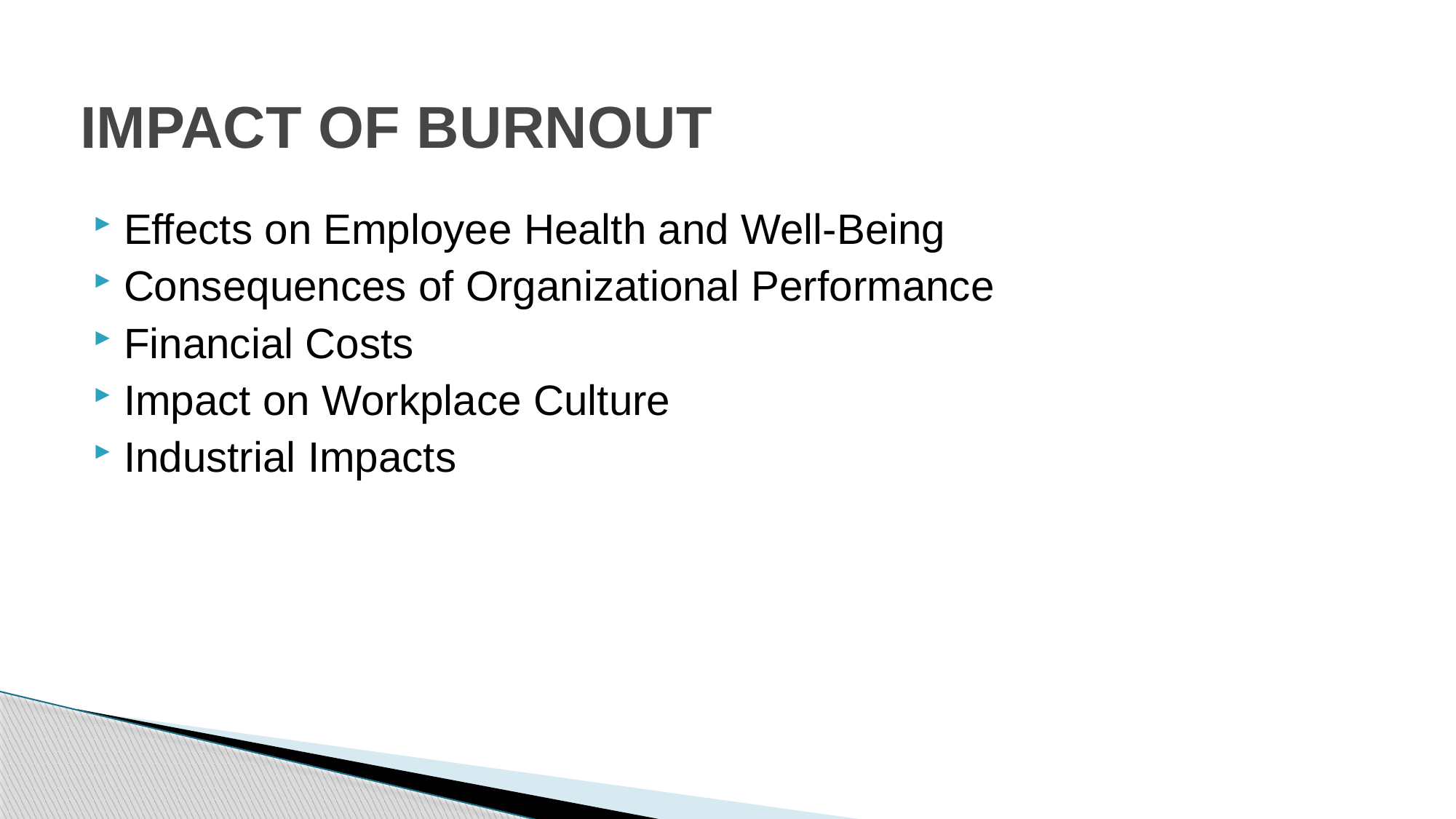

# IMPACT OF BURNOUT
Effects on Employee Health and Well-Being
Consequences of Organizational Performance
Financial Costs
Impact on Workplace Culture
Industrial Impacts